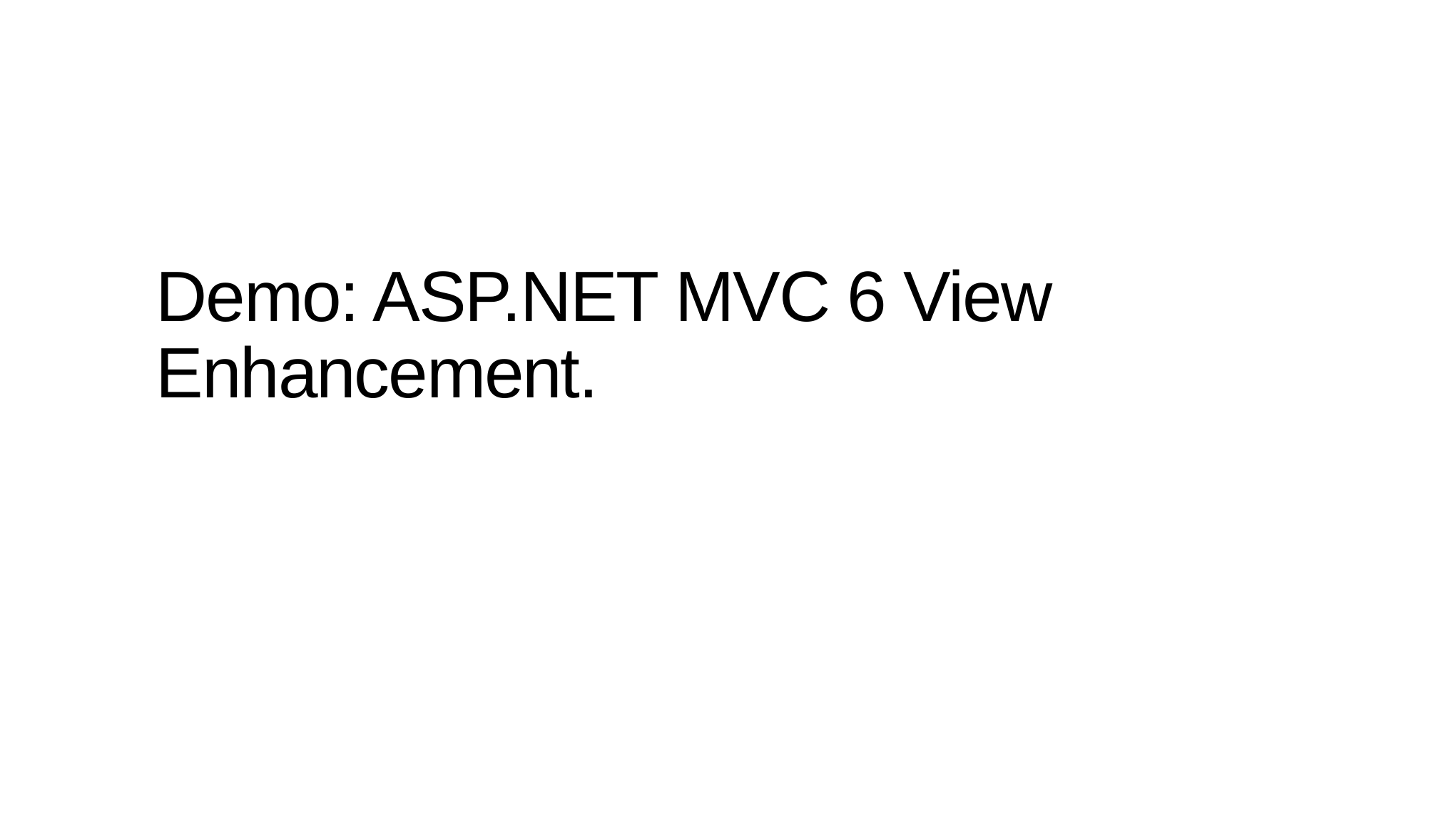

# Demo: ASP.NET MVC 6 View Enhancement.